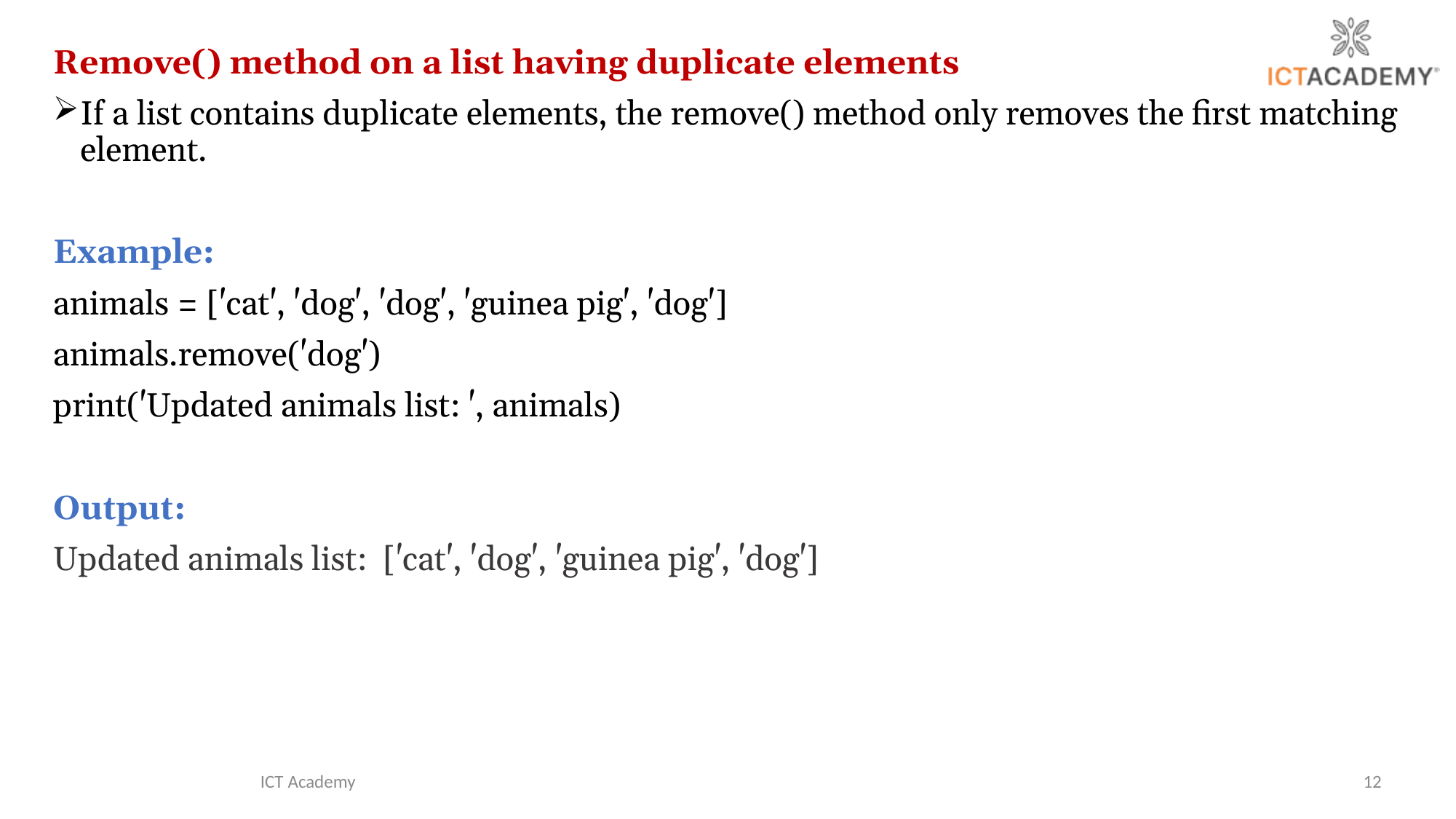

Remove() method on a list having duplicate elements
If a list contains duplicate elements, the remove() method only removes the first matching element.

Example:
animals = ['cat', 'dog', 'dog', 'guinea pig', 'dog']
animals.remove('dog')
print('Updated animals list: ', animals)

Output:
Updated animals list:  ['cat', 'dog', 'guinea pig', 'dog']
ICT Academy
12